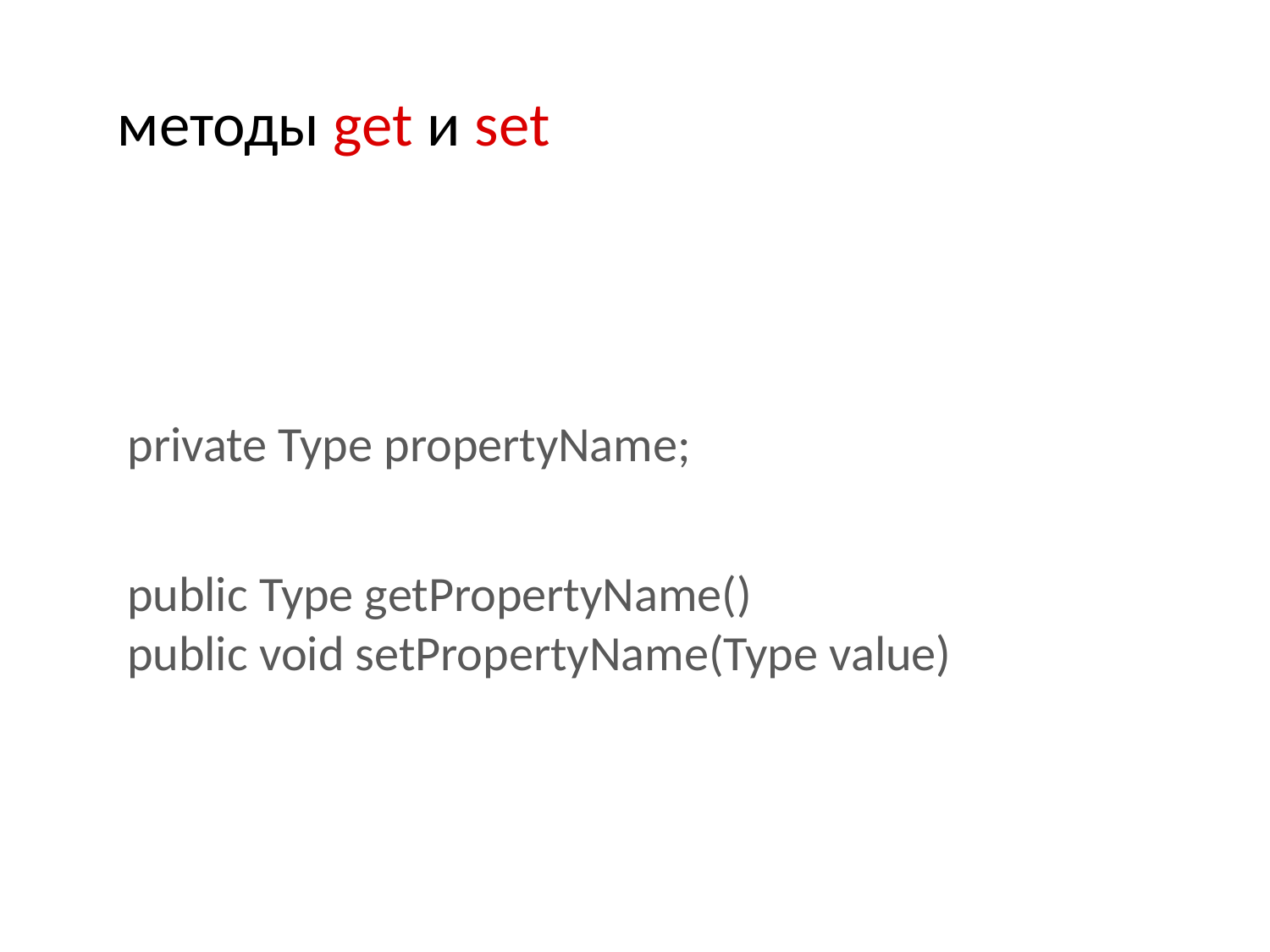

# методы get и set
private Type propertyName;
public Type getPropertyName()
public void setPropertyName(Type value)